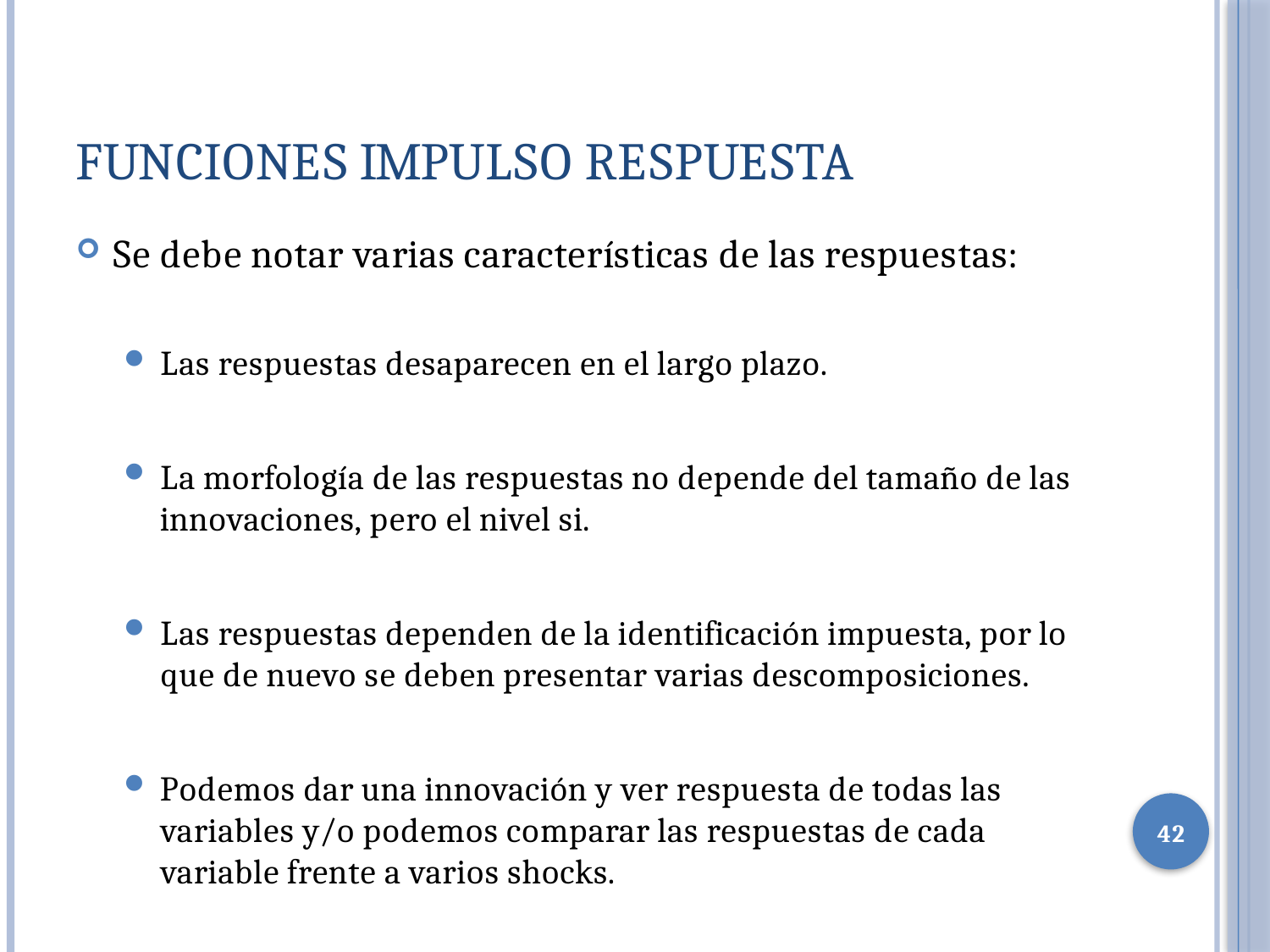

# Funciones Impulso Respuesta
Se debe notar varias características de las respuestas:

Las respuestas desaparecen en el largo plazo.

La morfología de las respuestas no depende del tamaño de las innovaciones, pero el nivel si.

Las respuestas dependen de la identificación impuesta, por lo que de nuevo se deben presentar varias descomposiciones.

Podemos dar una innovación y ver respuesta de todas las variables y/o podemos comparar las respuestas de cada variable frente a varios shocks.
42